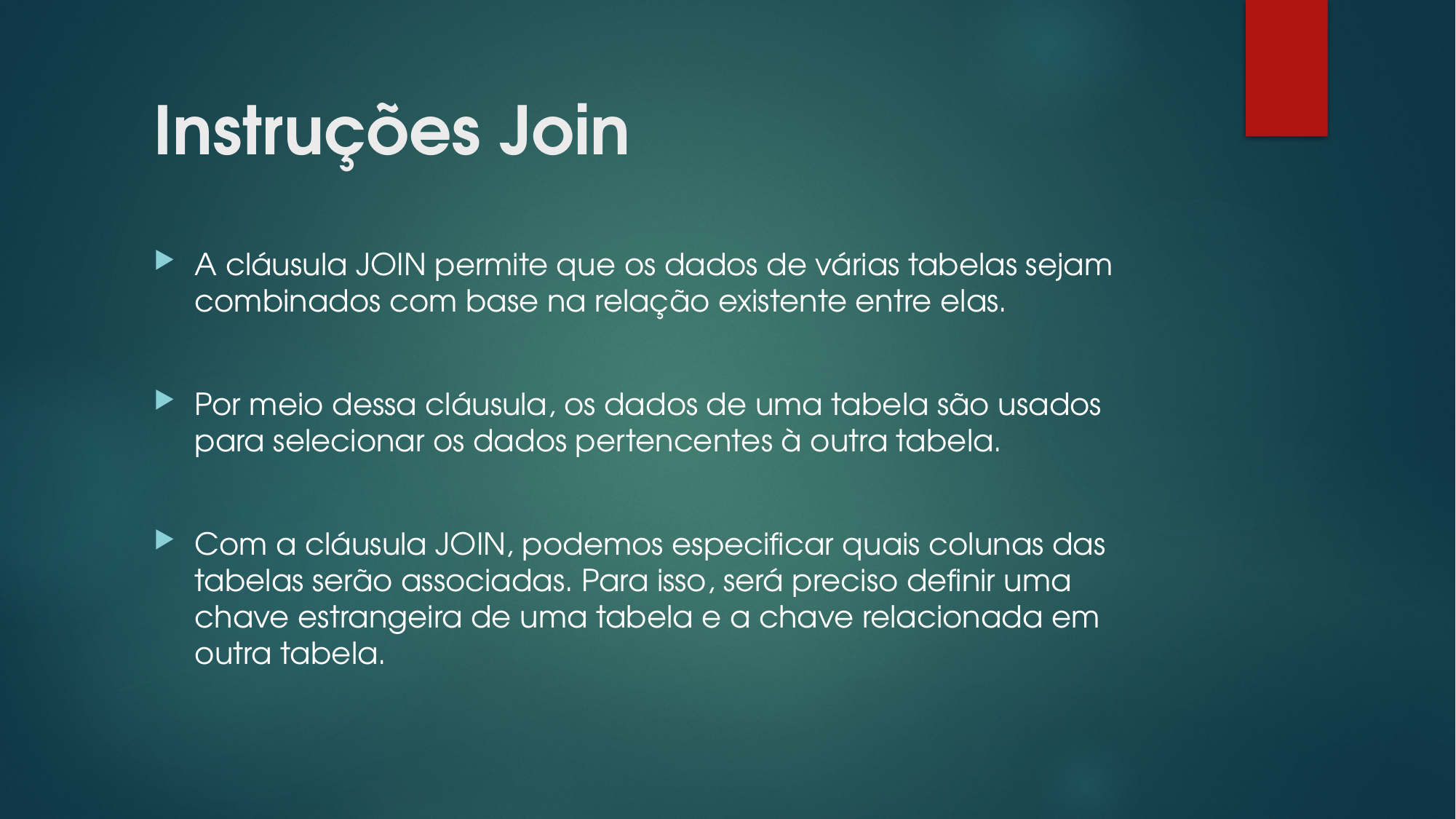

# Instruções Join
A cláusula JOIN permite que os dados de várias tabelas sejam combinados com base na relação existente entre elas.

Por meio dessa cláusula, os dados de uma tabela são usados para selecionar os dados pertencentes à outra tabela.

Com a cláusula JOIN, podemos especificar quais colunas das tabelas serão associadas. Para isso, será preciso definir uma chave estrangeira de uma tabela e a chave relacionada em outra tabela.